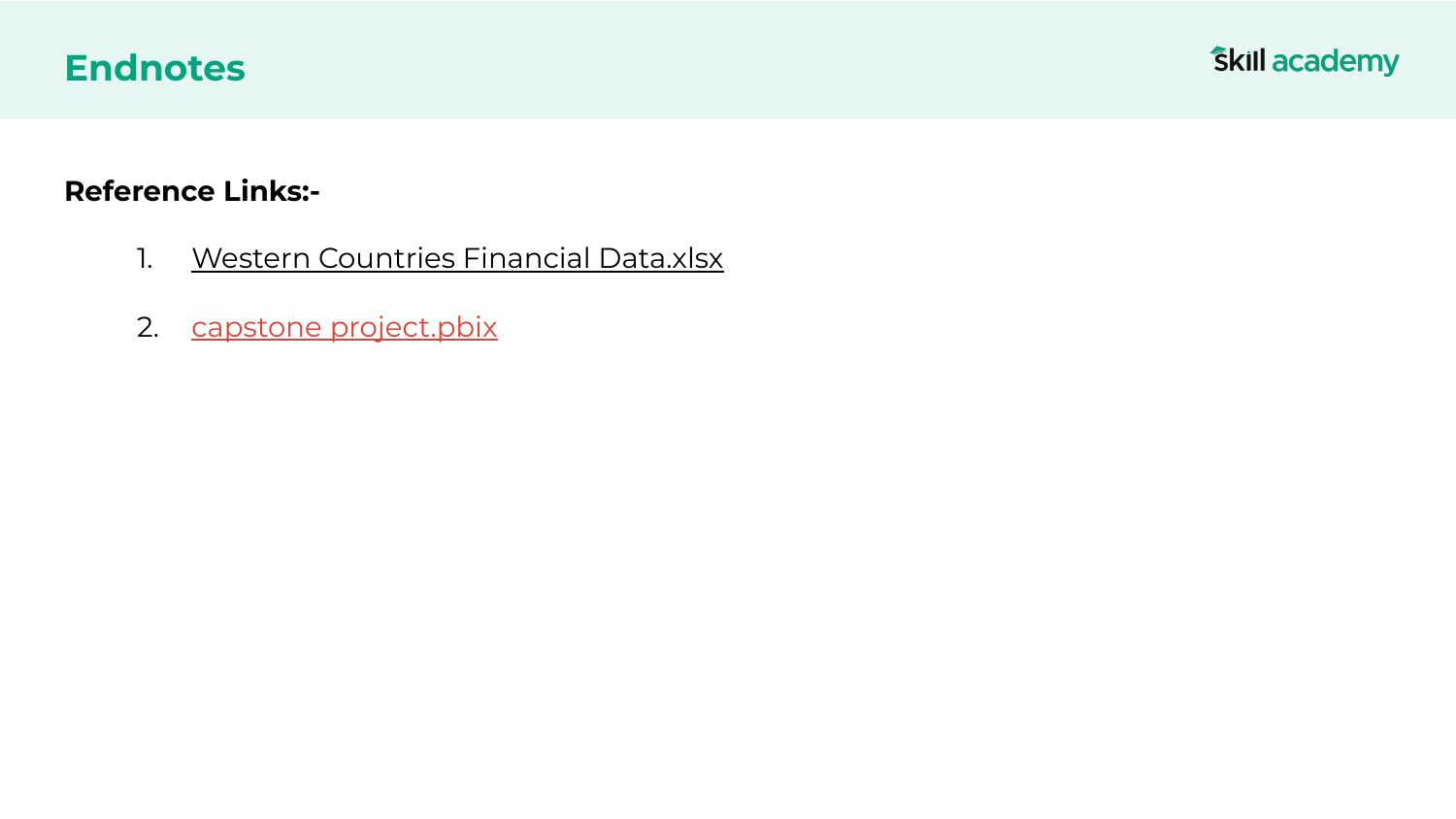

# Endnotes
Reference Links:-

Western Countries Financial Data.xlsx

capstone project.pbix